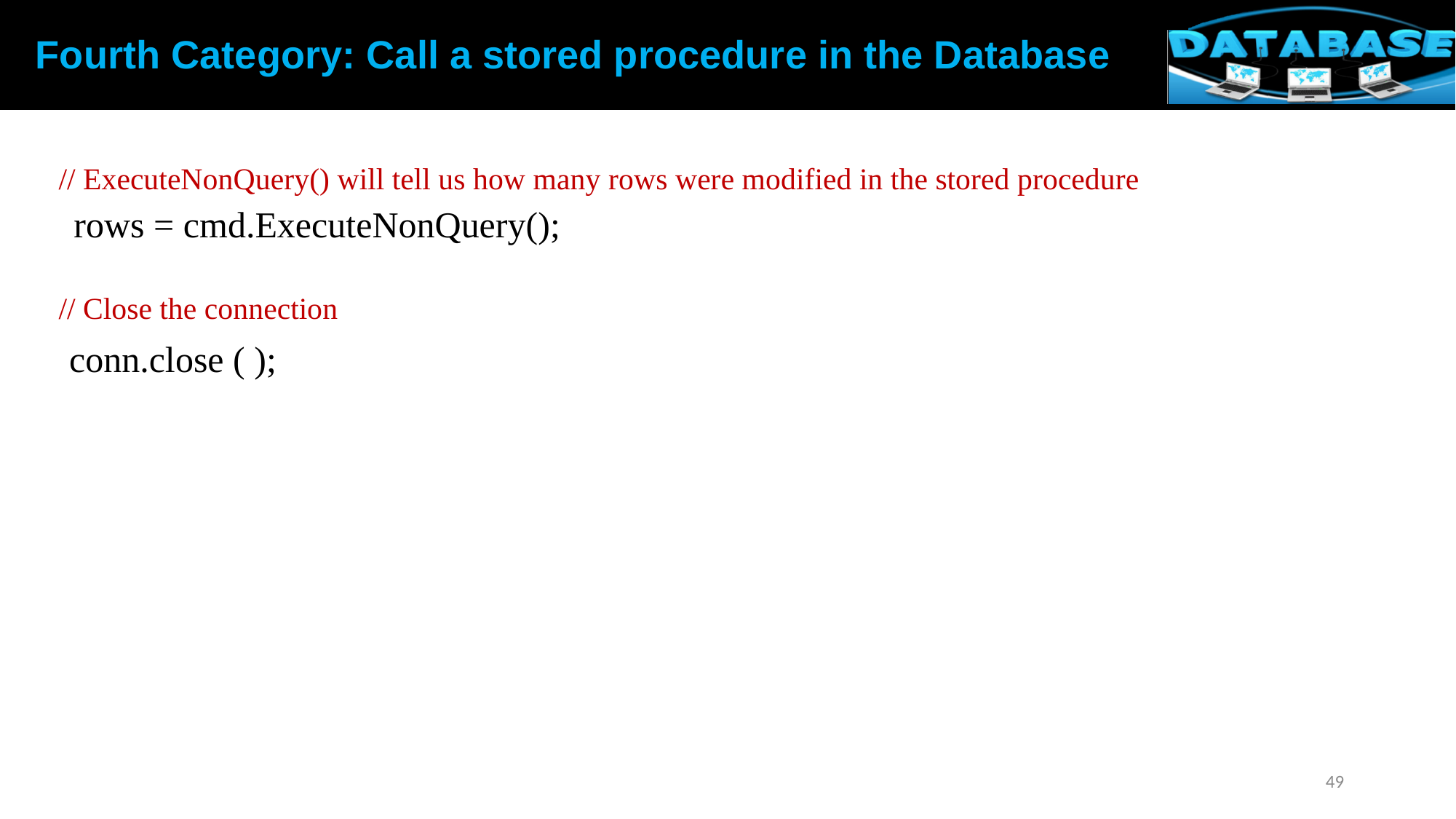

Fourth Category: Call a stored procedure in the Database

 // ExecuteNonQuery() will tell us how many rows were modified in the stored procedure

   rows = cmd.ExecuteNonQuery();

 // Close the connection

  conn.close ( );

49